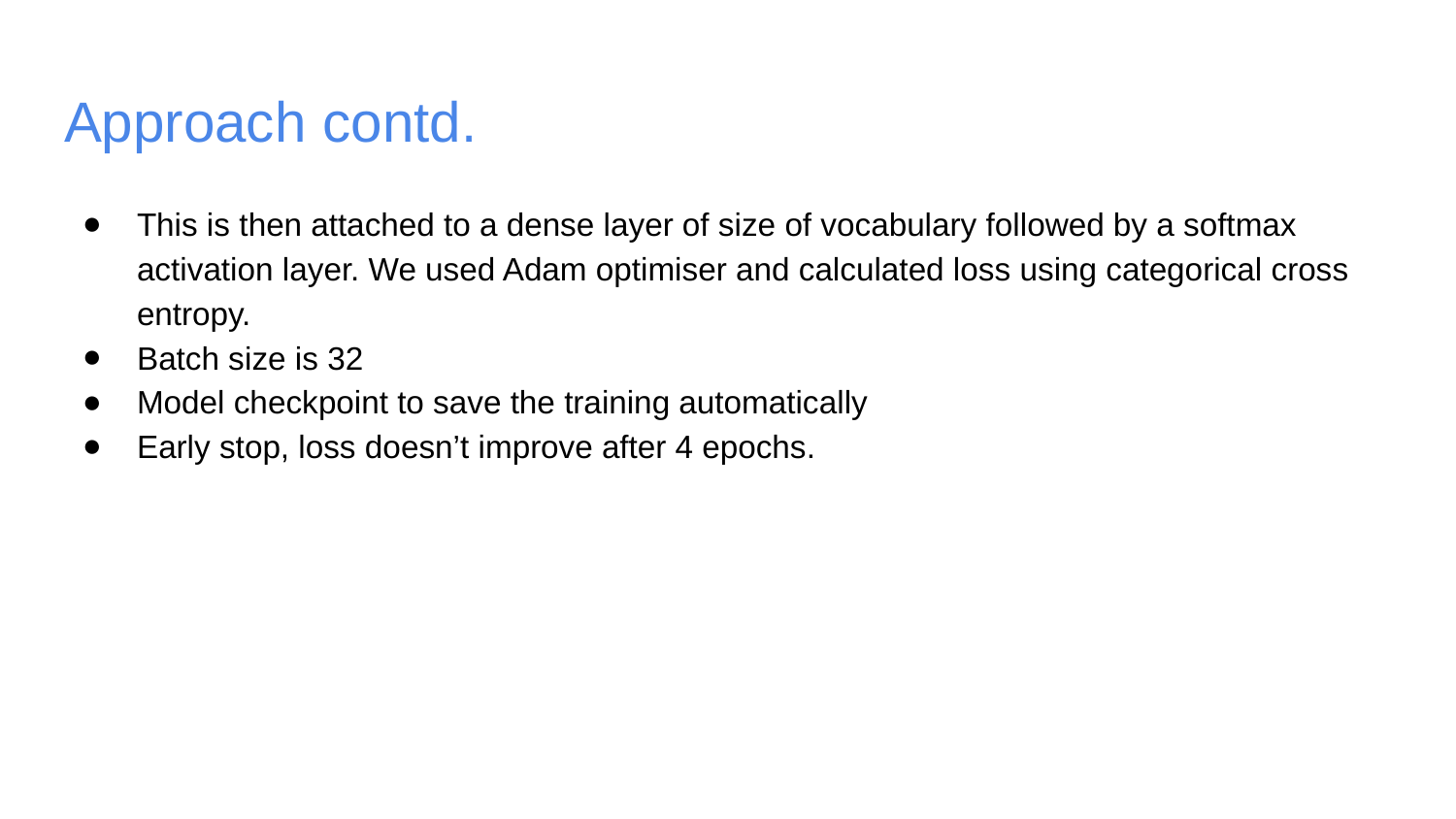

# Approach contd.
This is then attached to a dense layer of size of vocabulary followed by a softmax activation layer. We used Adam optimiser and calculated loss using categorical cross entropy.
Batch size is 32
Model checkpoint to save the training automatically
Early stop, loss doesn’t improve after 4 epochs.